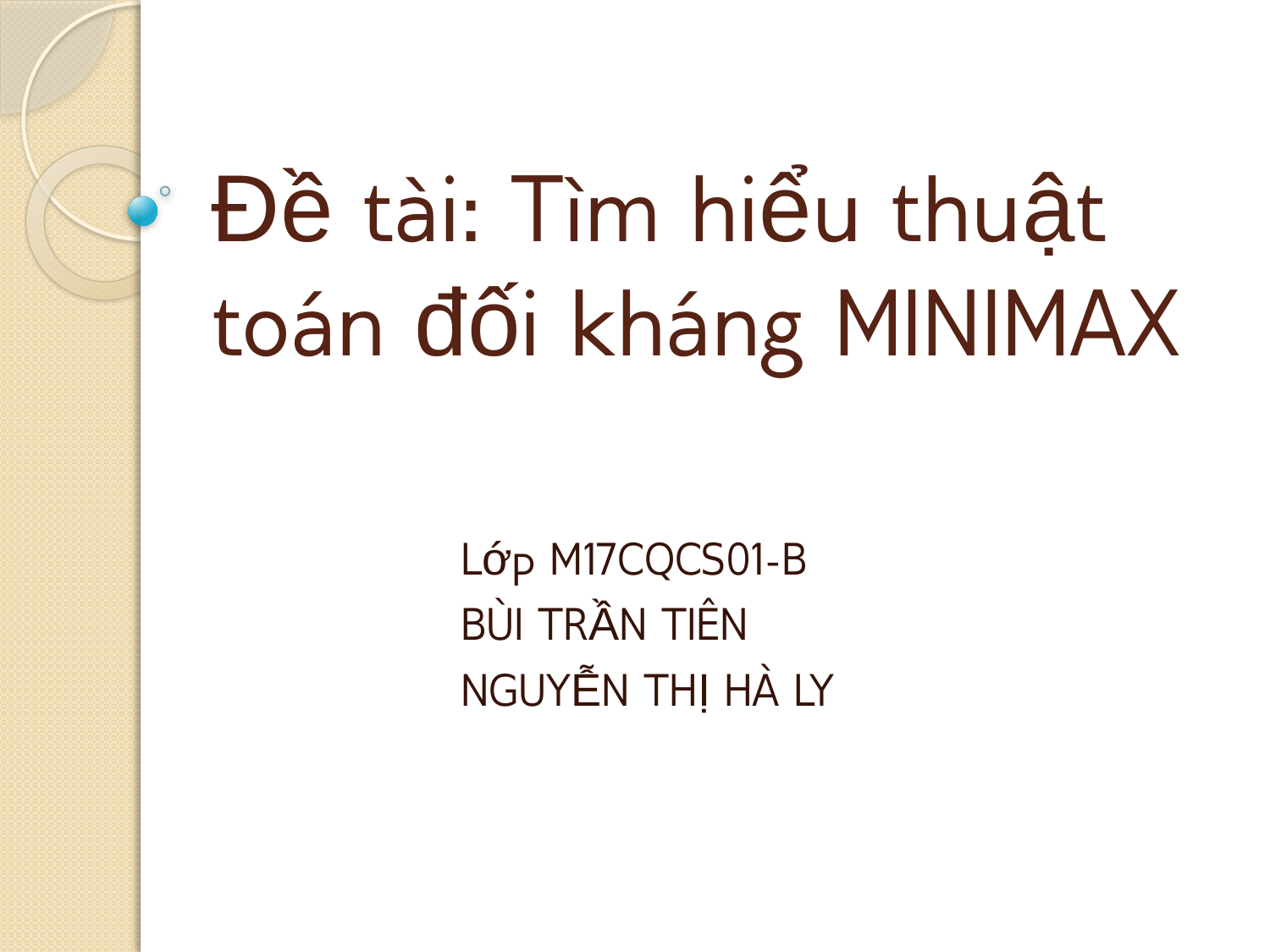

# Đề tài: Tìm hiểu thuật toán đối kháng MINIMAX
Lớp M17CQCS01-B
BÙI TRẦN TIÊN
NGUYỄN THỊ HÀ LY